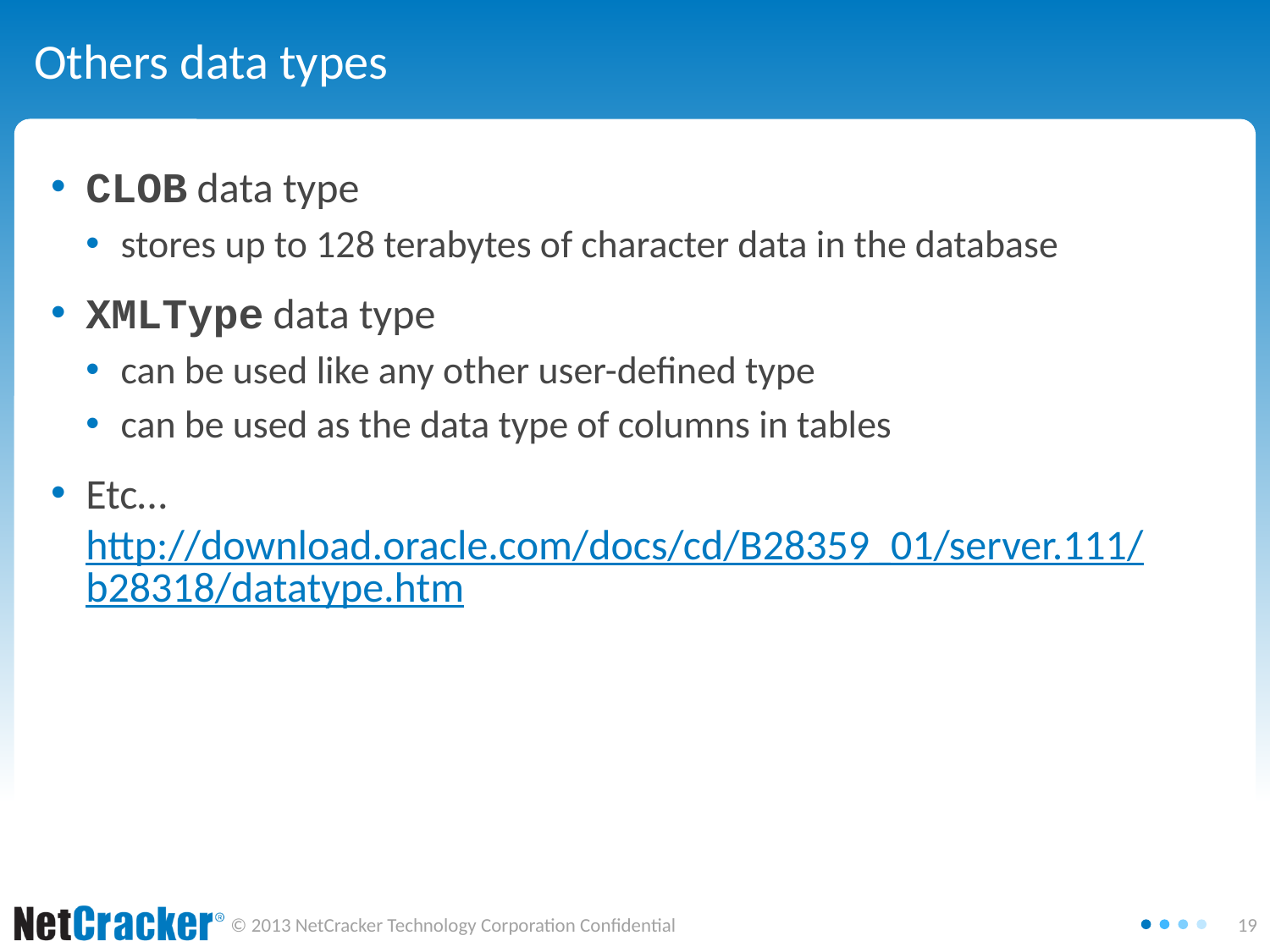

# Others data types
CLOB data type
stores up to 128 terabytes of character data in the database
XMLType data type
can be used like any other user-defined type
can be used as the data type of columns in tables
Etc… http://download.oracle.com/docs/cd/B28359_01/server.111/b28318/datatype.htm